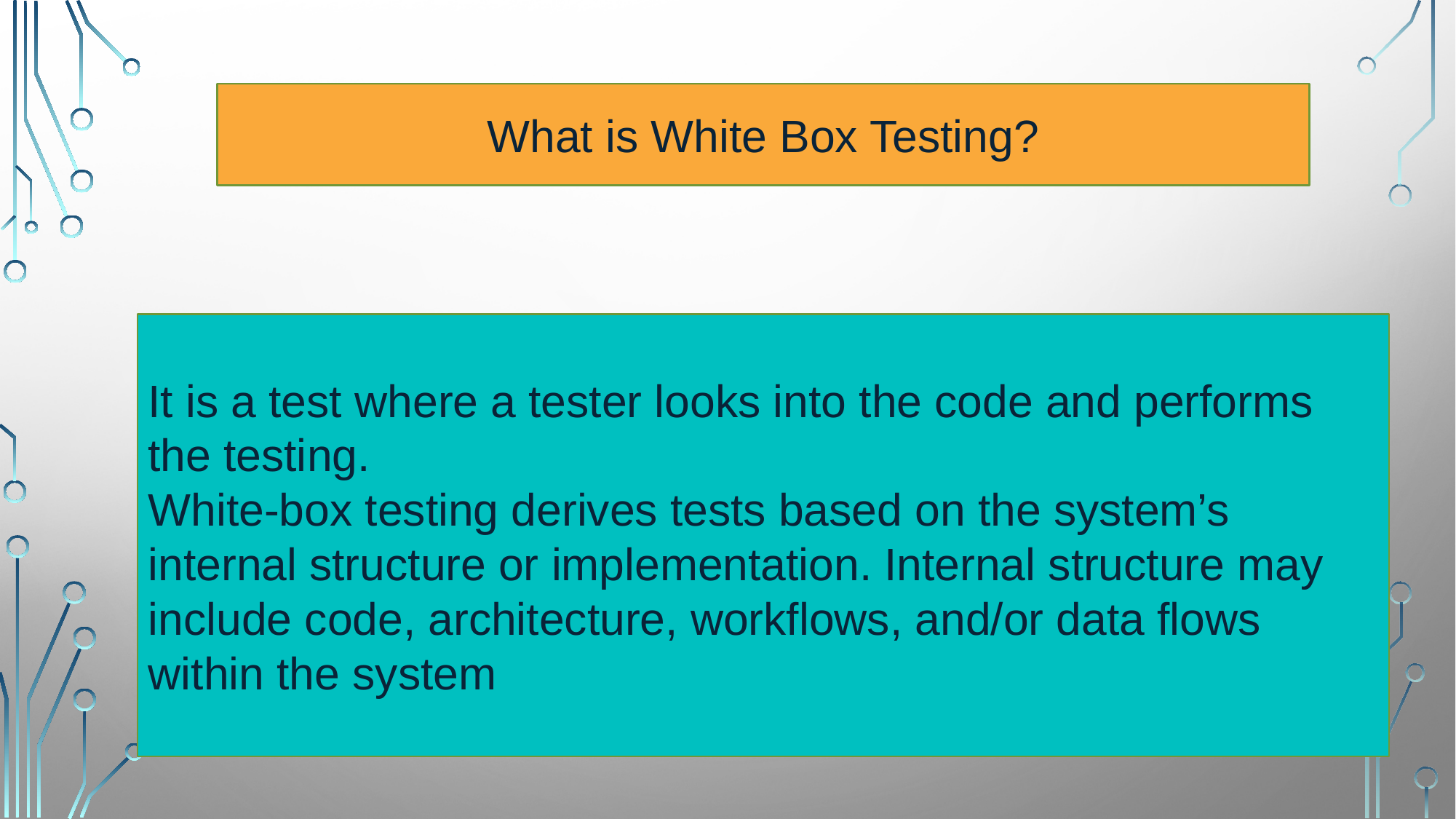

What is White Box Testing?
It is a test where a tester looks into the code and performs the testing.
White-box testing derives tests based on the system’s internal structure or implementation. Internal structure may include code, architecture, workflows, and/or data flows within the system